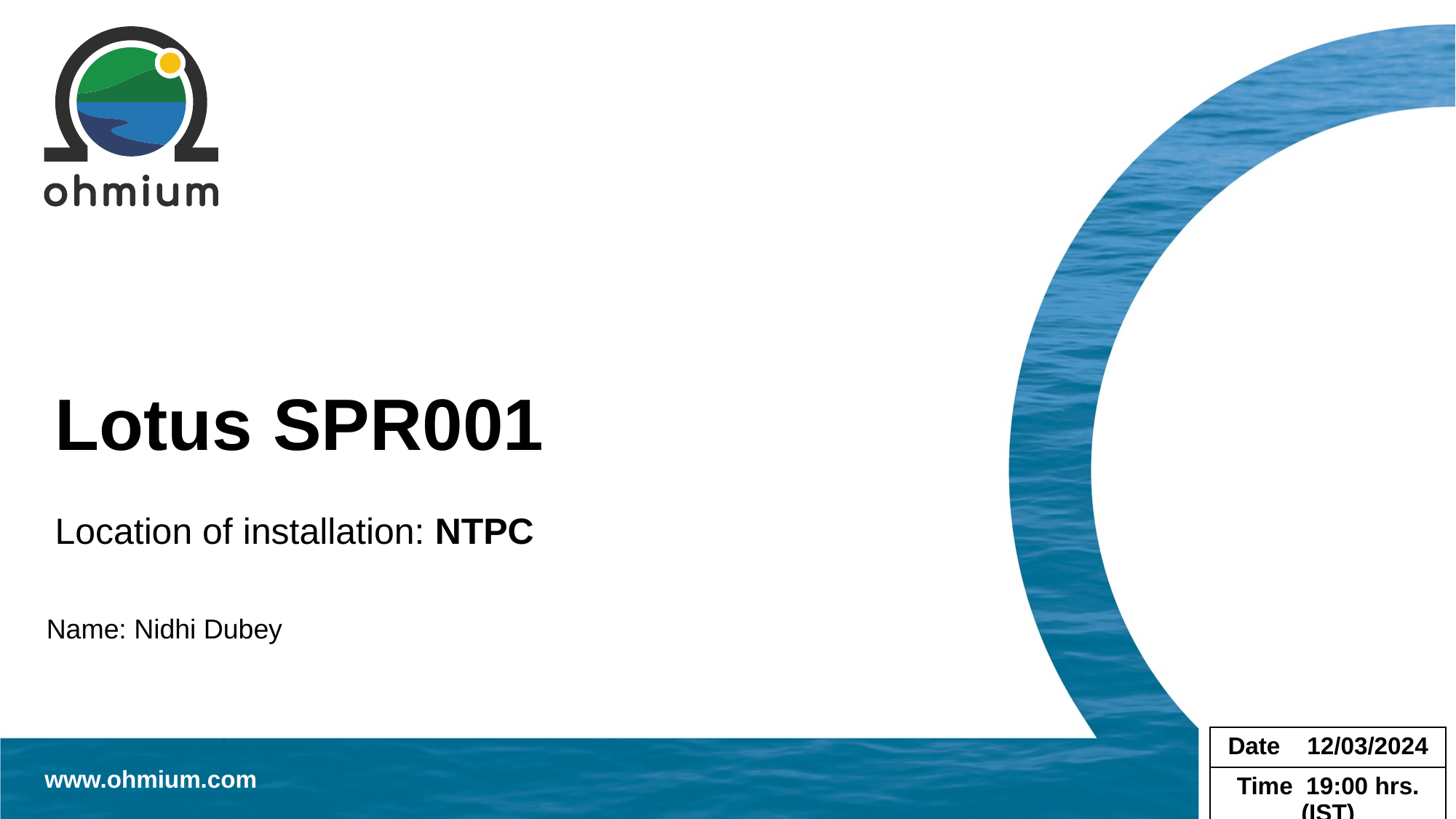

# Lotus SPR001
Location of installation: NTPC
Name: Nidhi Dubey
| Date 12/03/2024 |
| --- |
| Time 19:00 hrs.(IST) |